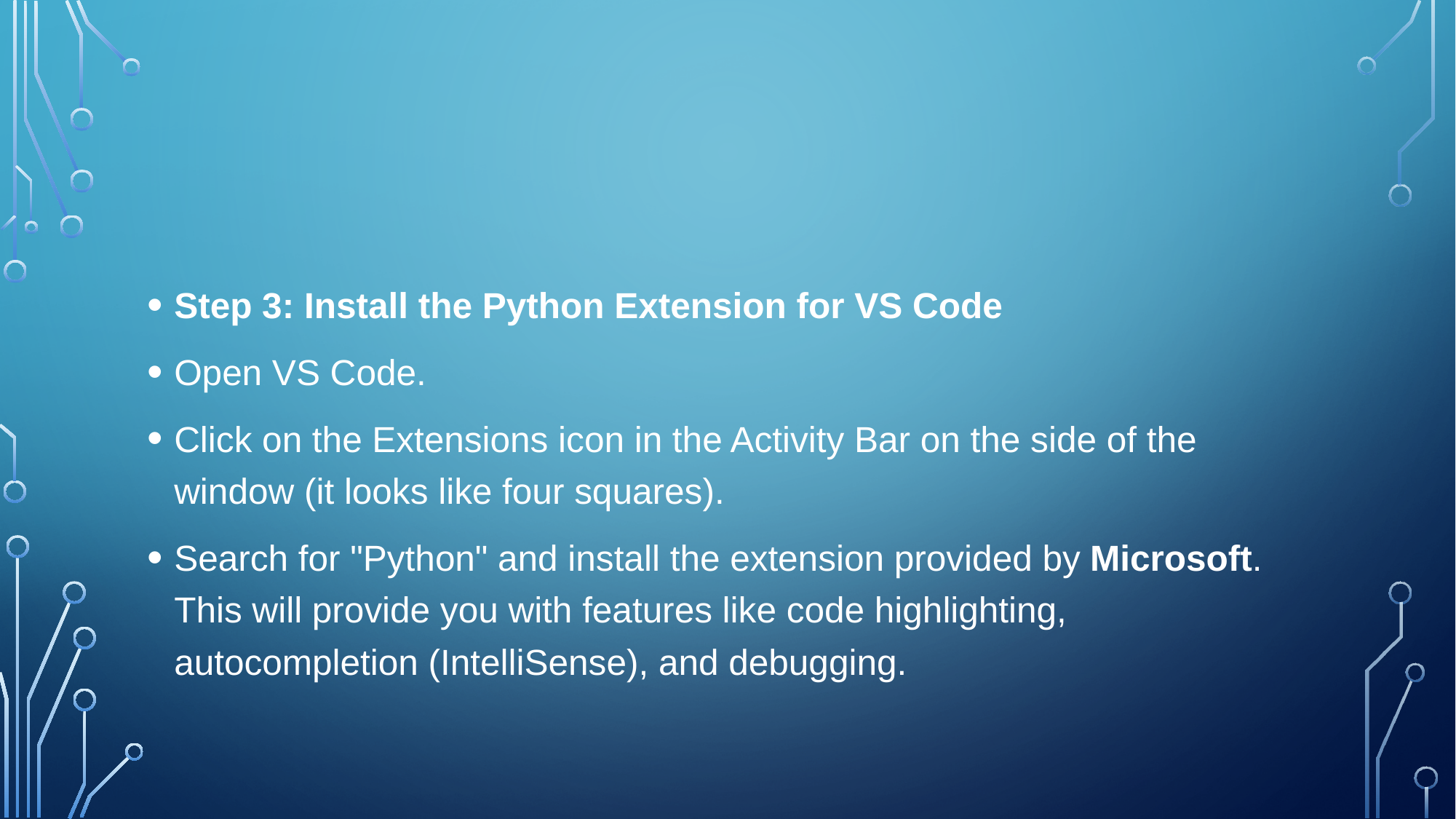

#
Step 3: Install the Python Extension for VS Code
Open VS Code.
Click on the Extensions icon in the Activity Bar on the side of the window (it looks like four squares).
Search for "Python" and install the extension provided by Microsoft. This will provide you with features like code highlighting, autocompletion (IntelliSense), and debugging.